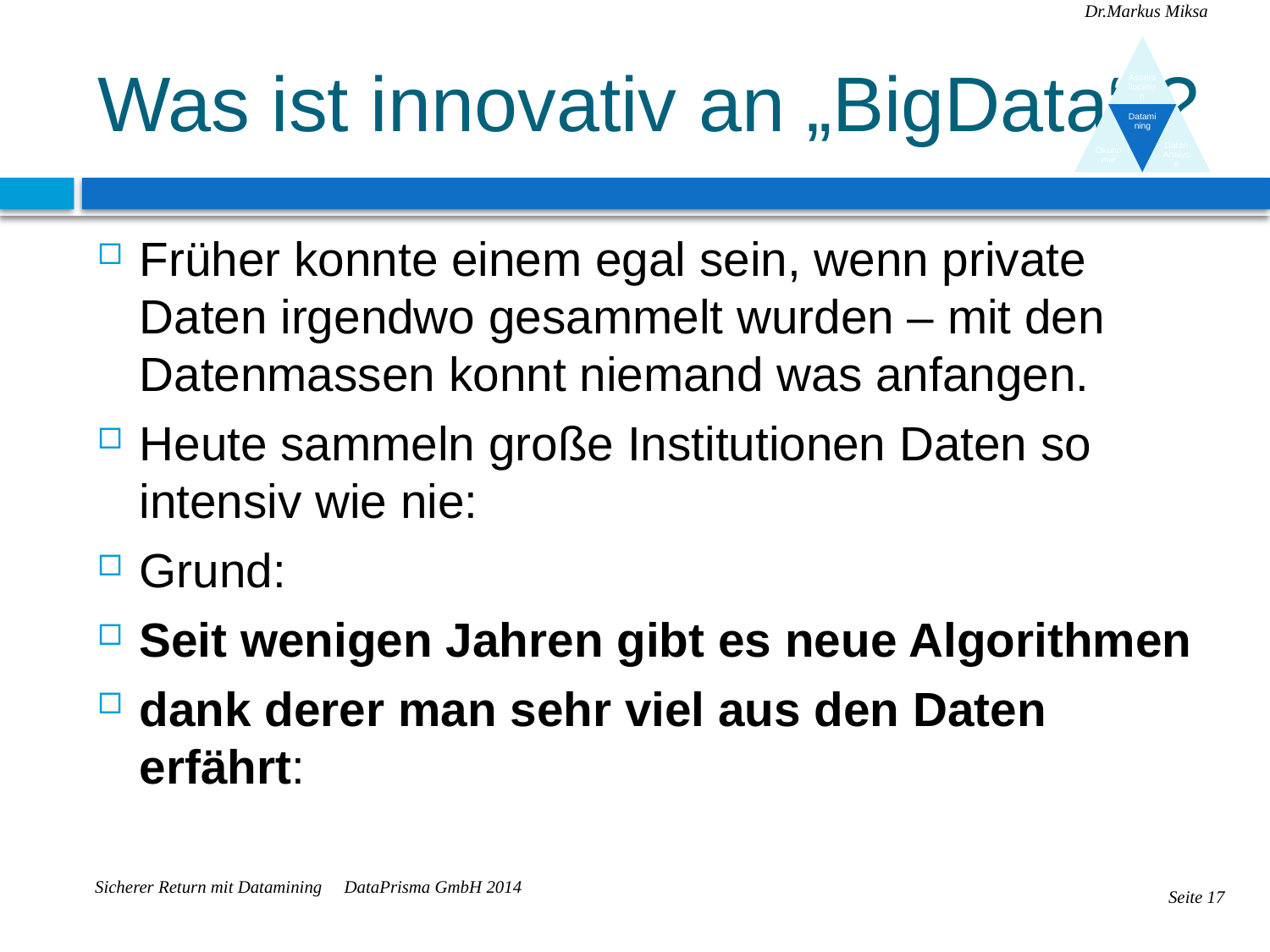

# Was ist innovativ an „BigData“ ?
Assetallocation
Ökonomie
Datamining
Daten Analyse
Früher konnte einem egal sein, wenn private Daten irgendwo gesammelt wurden – mit den Datenmassen konnt niemand was anfangen.
Heute sammeln große Institutionen Daten so intensiv wie nie:
Grund:
Seit wenigen Jahren gibt es neue Algorithmen
dank derer man sehr viel aus den Daten erfährt: